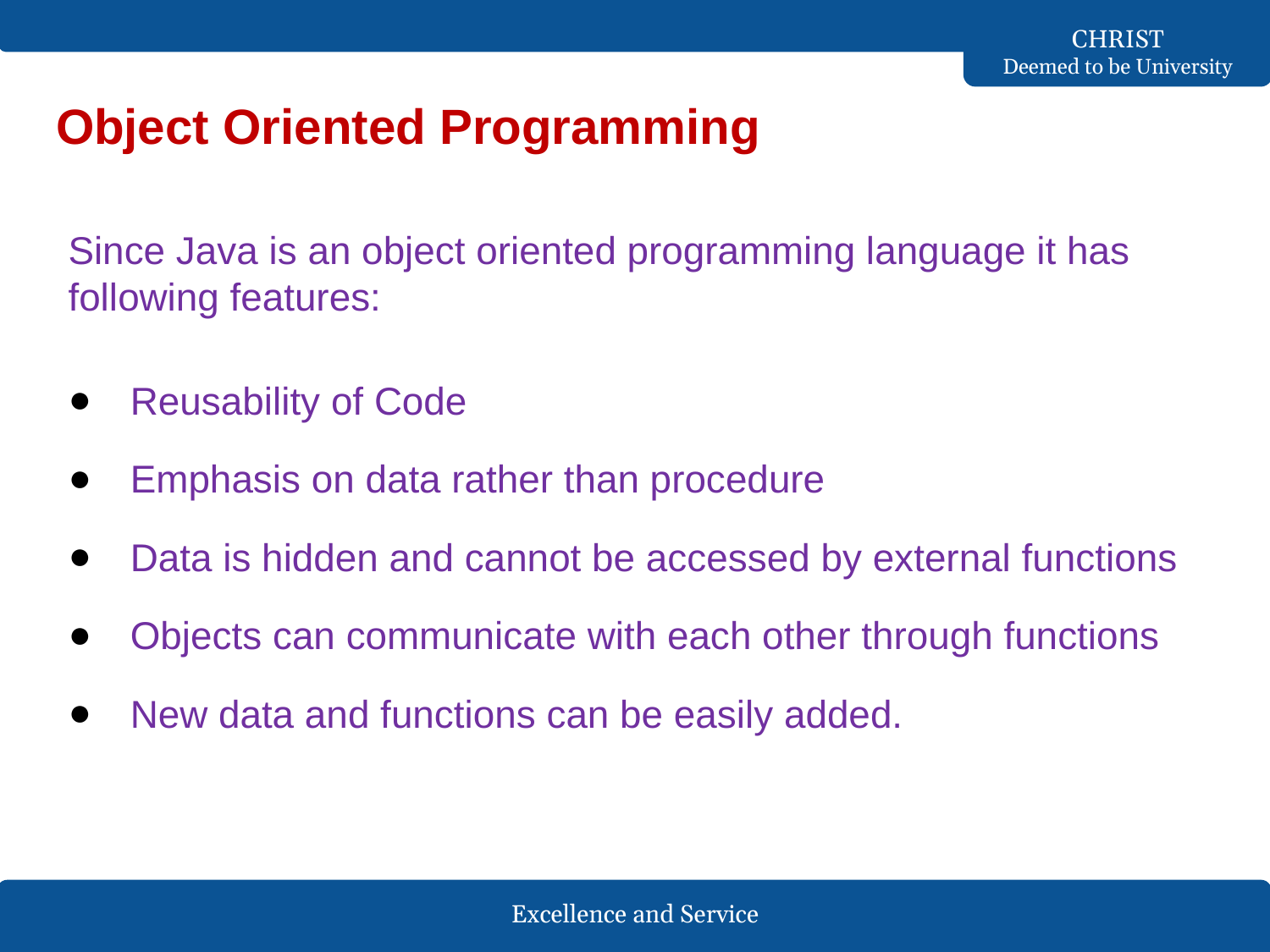

# Object Oriented Programming
Since Java is an object oriented programming language it has following features:

 Reusability of Code
 Emphasis on data rather than procedure
 Data is hidden and cannot be accessed by external functions
 Objects can communicate with each other through functions
 New data and functions can be easily added.